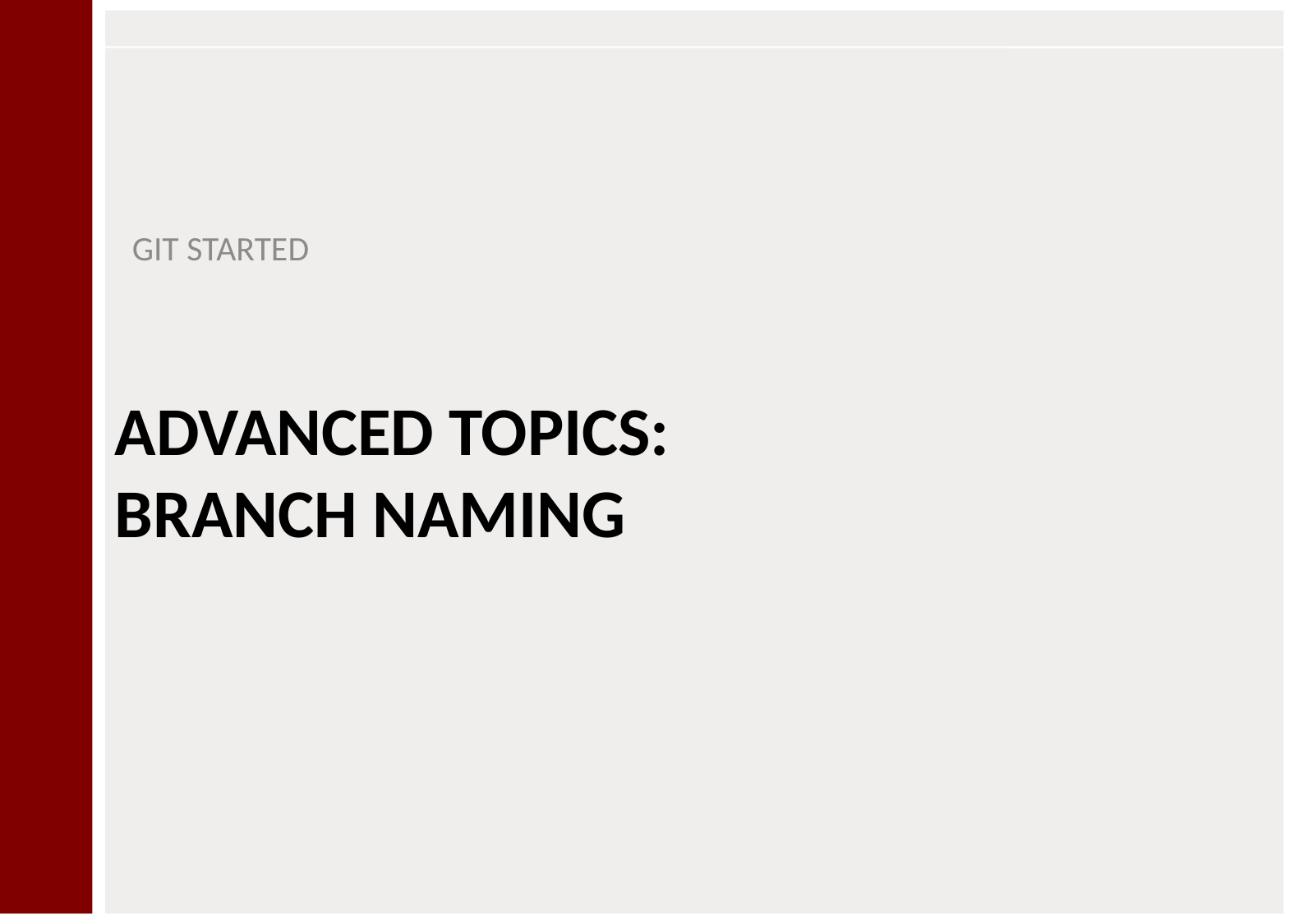

GIT STARTED
# ADVANCED TOPICS: BRANCH NAMING